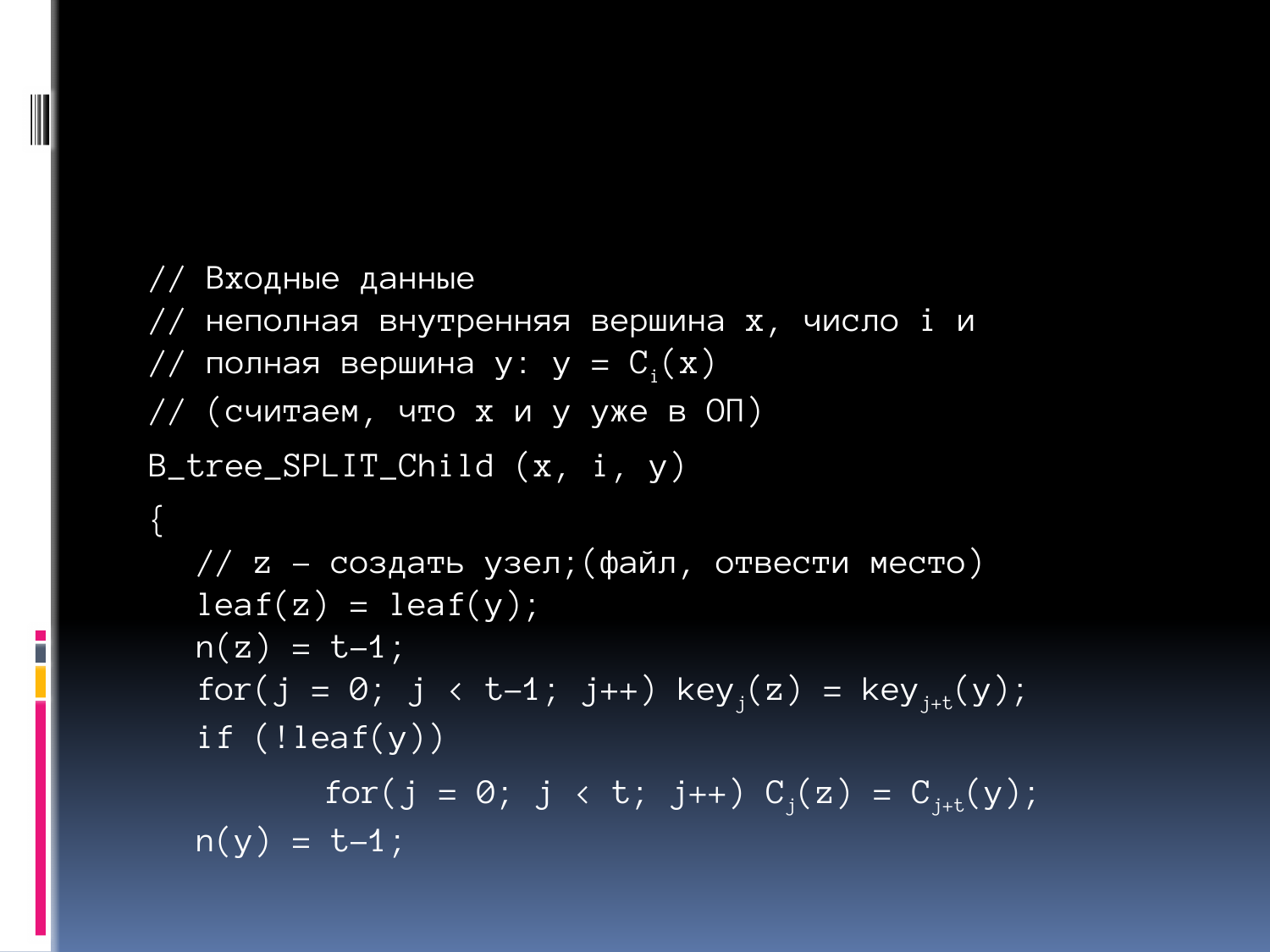

#
// Входные данные
// неполная внутренняя вершина х, число i и
// полная вершина y: y = Сi(x)
// (cчитаем, что x и y уже в ОП)
B_tree_SPLIT_Child (x, i, y)
{
// z – создать узел;(файл, отвести место)
leaf(z) = leaf(y);
n(z) = t-1;
for(j = 0; j < t-1; j++) keyj(z) = keyj+t(y);
if (!leaf(y))
		for(j = 0; j < t; j++) Cj(z) = Cj+t(y);
n(y) = t-1;